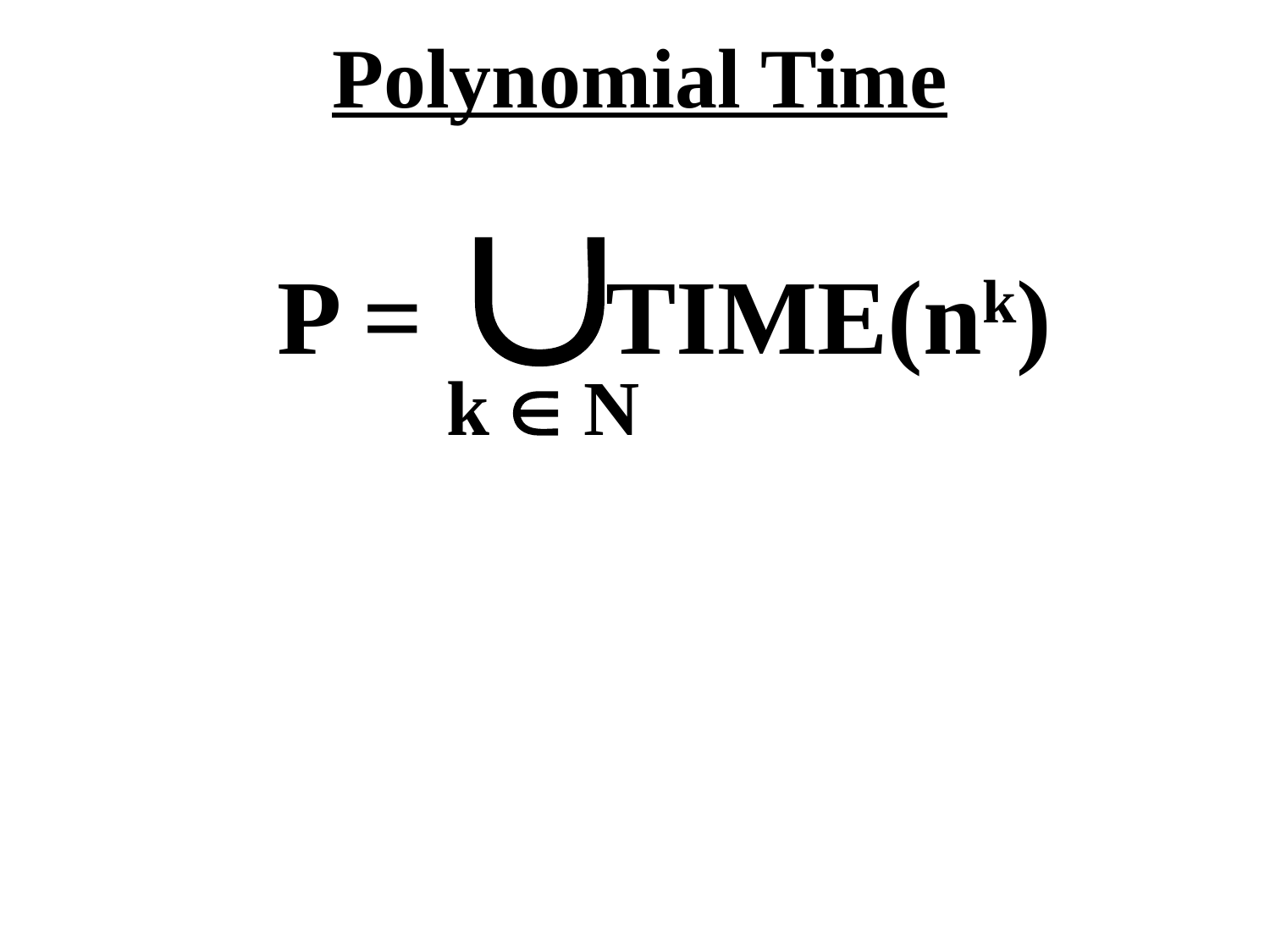

Polynomial Time
∪
P =       TIME(nk)
k ∈ N